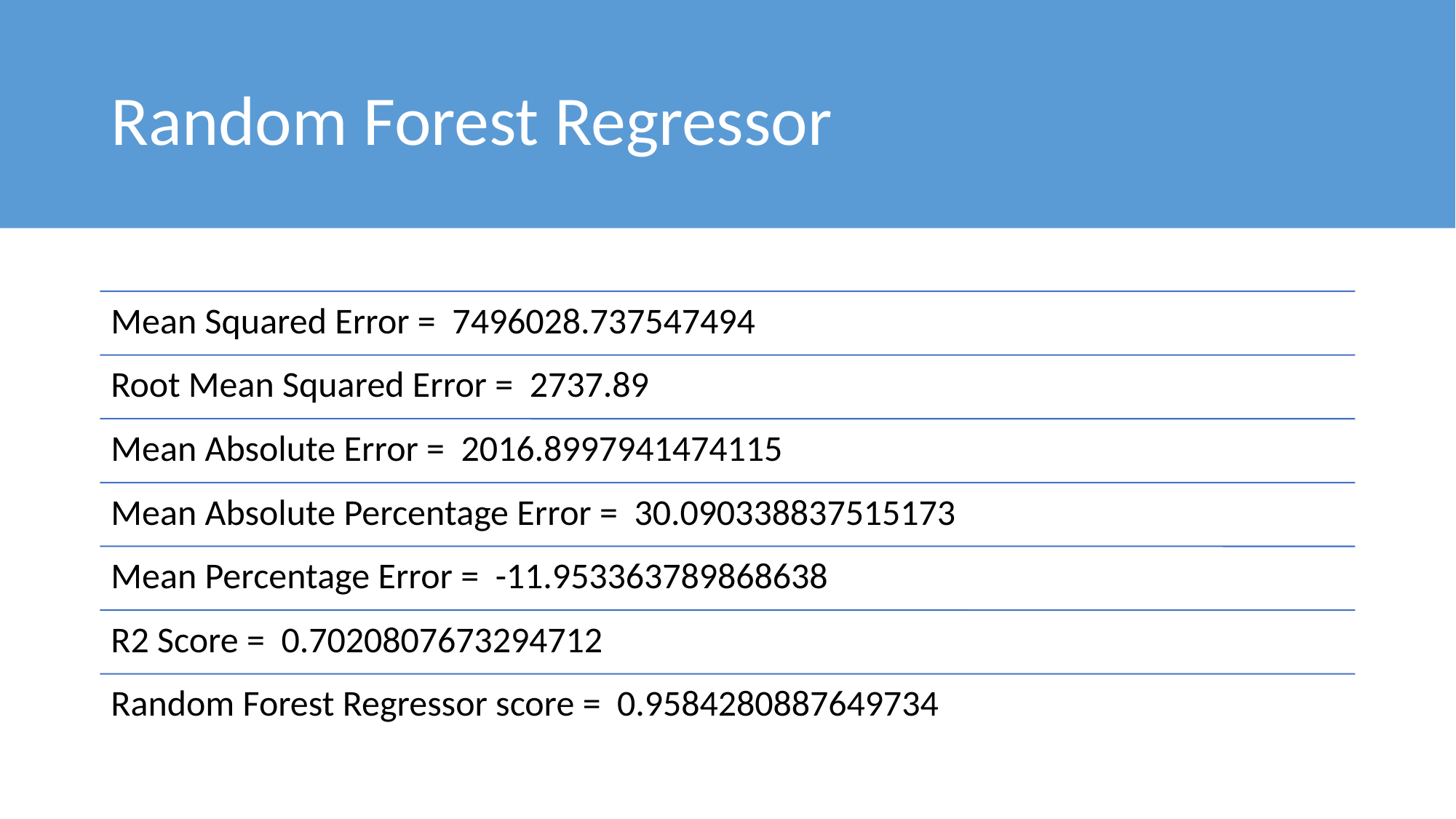

# Random Forest Regressor
Mean Squared Error =  7496028.737547494
Root Mean Squared Error =  2737.89
Mean Absolute Error =  2016.8997941474115
Mean Absolute Percentage Error =  30.090338837515173
Mean Percentage Error =  -11.953363789868638
R2 Score =  0.7020807673294712
Random Forest Regressor score =  0.9584280887649734